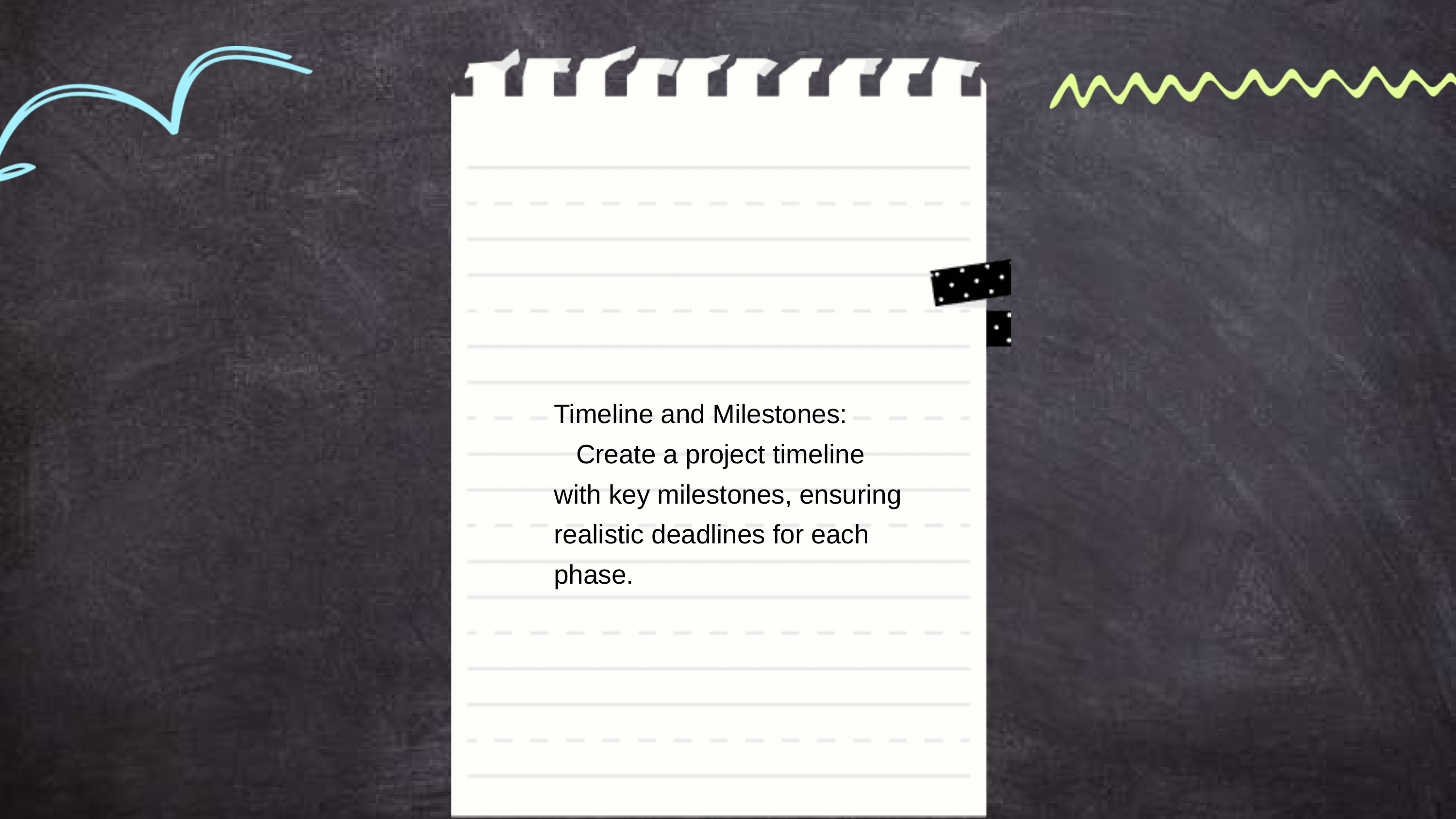

Timeline and Milestones:
   Create a project timeline with key milestones, ensuring realistic deadlines for each phase.